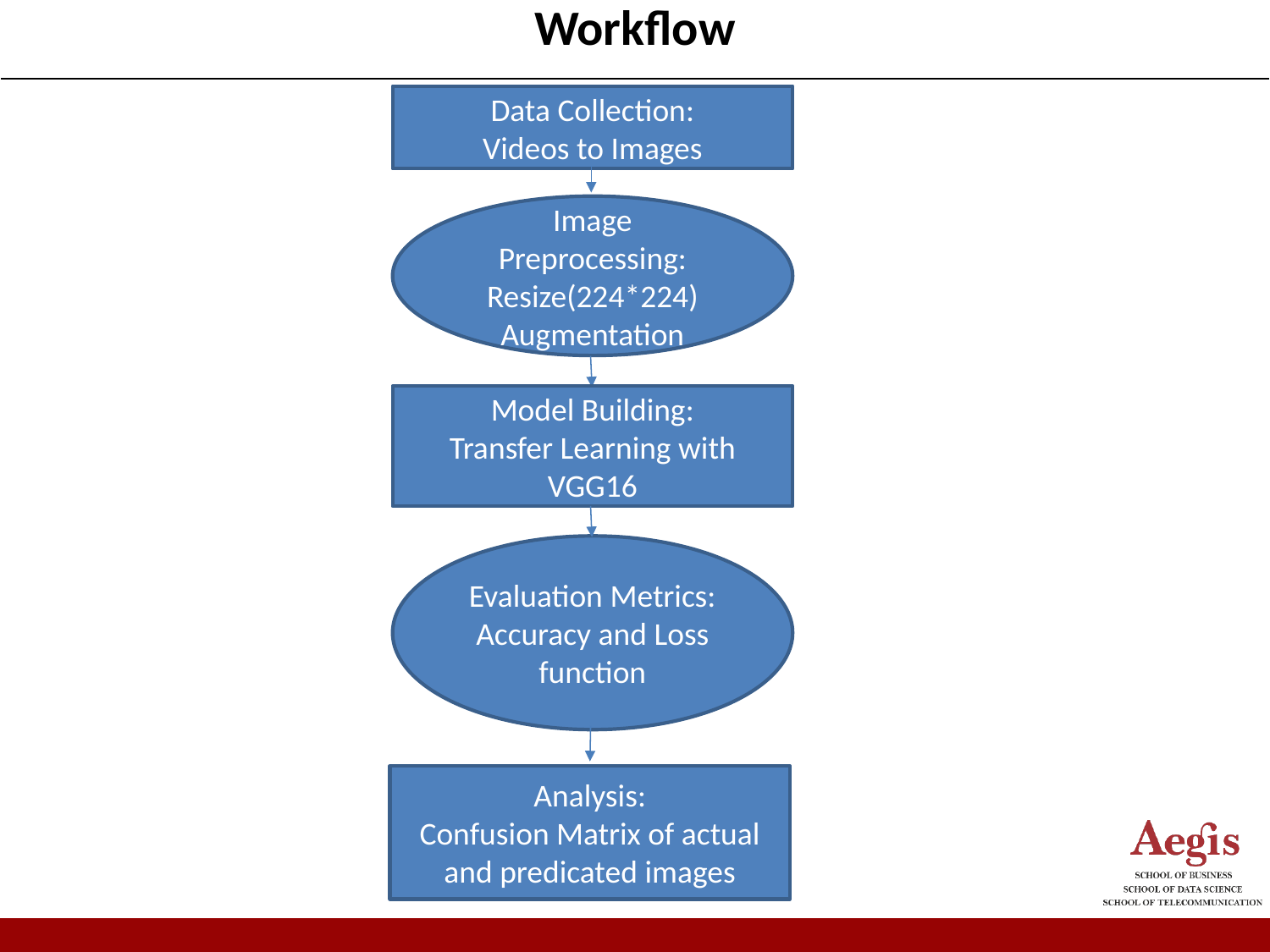

| Workflow |
| --- |
Data Collection:
Videos to Images
Image Preprocessing:
Resize(224*224)
Augmentation
Model Building:
Transfer Learning with VGG16
Evaluation Metrics:
Accuracy and Loss function
Analysis:
Confusion Matrix of actual and predicated images